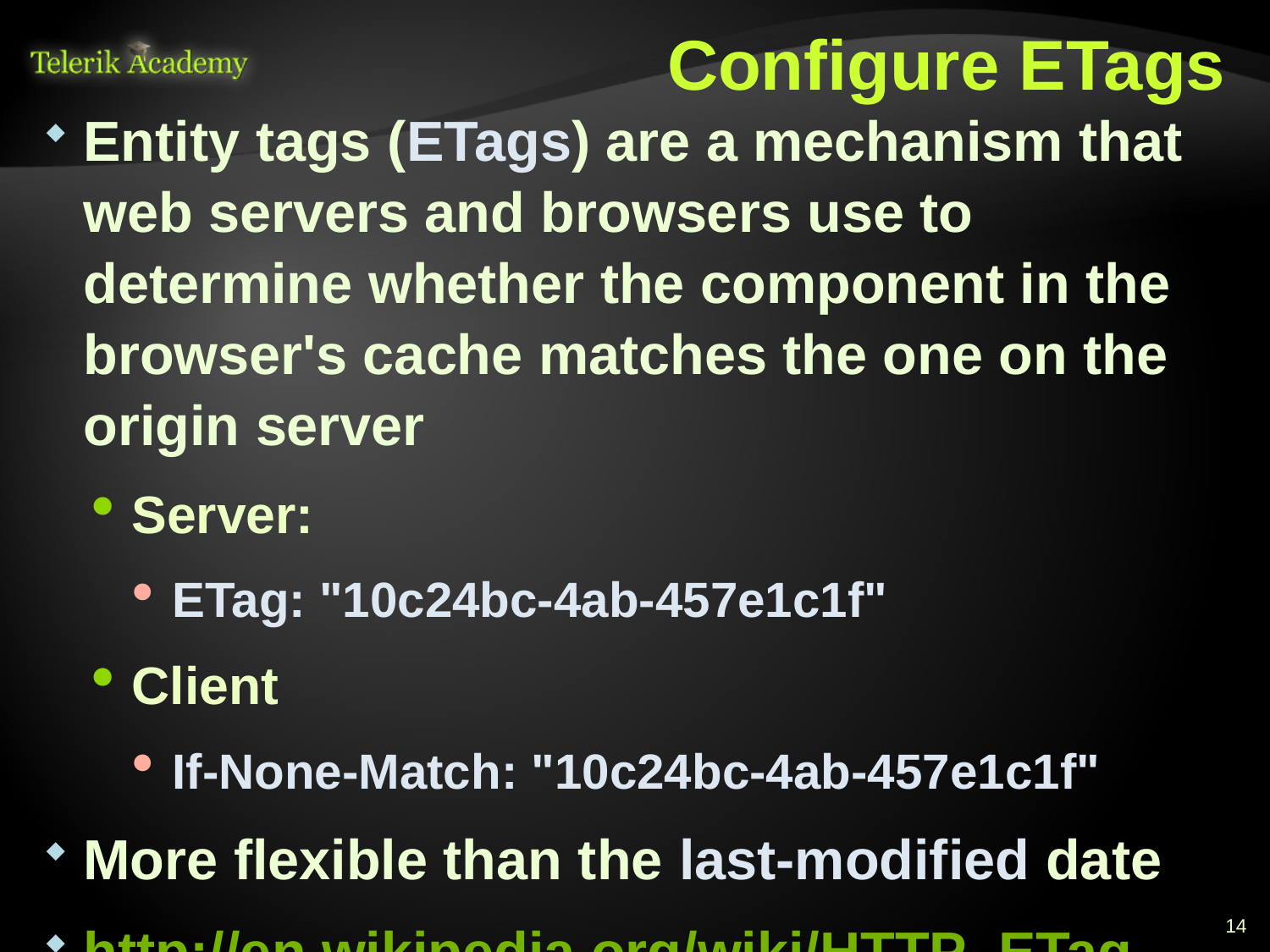

# Configure ETags
Entity tags (ETags) are a mechanism that web servers and browsers use to determine whether the component in the browser's cache matches the one on the origin server
Server:
ETag: "10c24bc-4ab-457e1c1f"
Client
If-None-Match: "10c24bc-4ab-457e1c1f"
More flexible than the last-modified date
http://en.wikipedia.org/wiki/HTTP_ETag
14